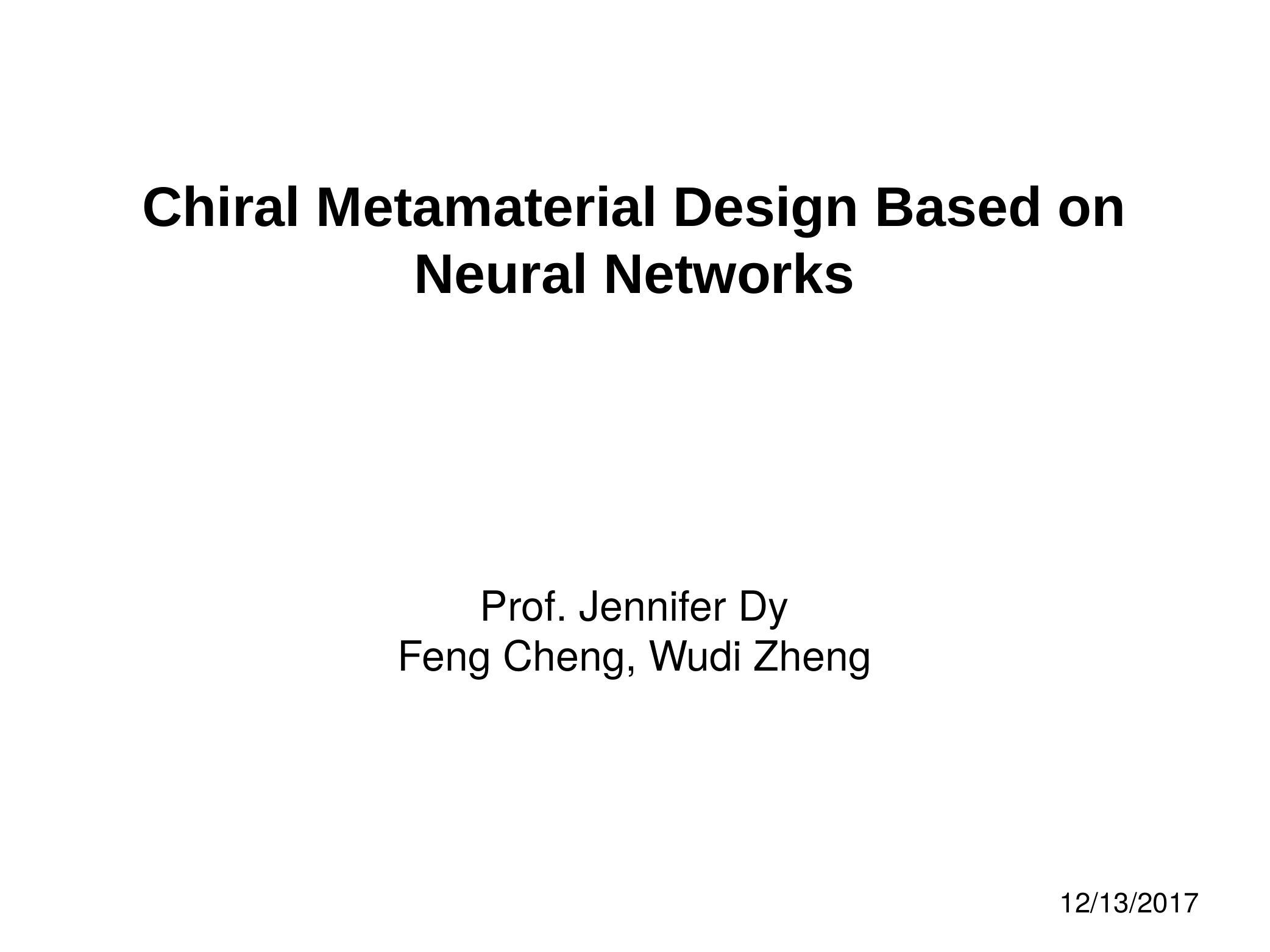

# Chiral Metamaterial Design Based on Neural Networks
Prof. Jennifer Dy
Feng Cheng, Wudi Zheng
12/13/2017